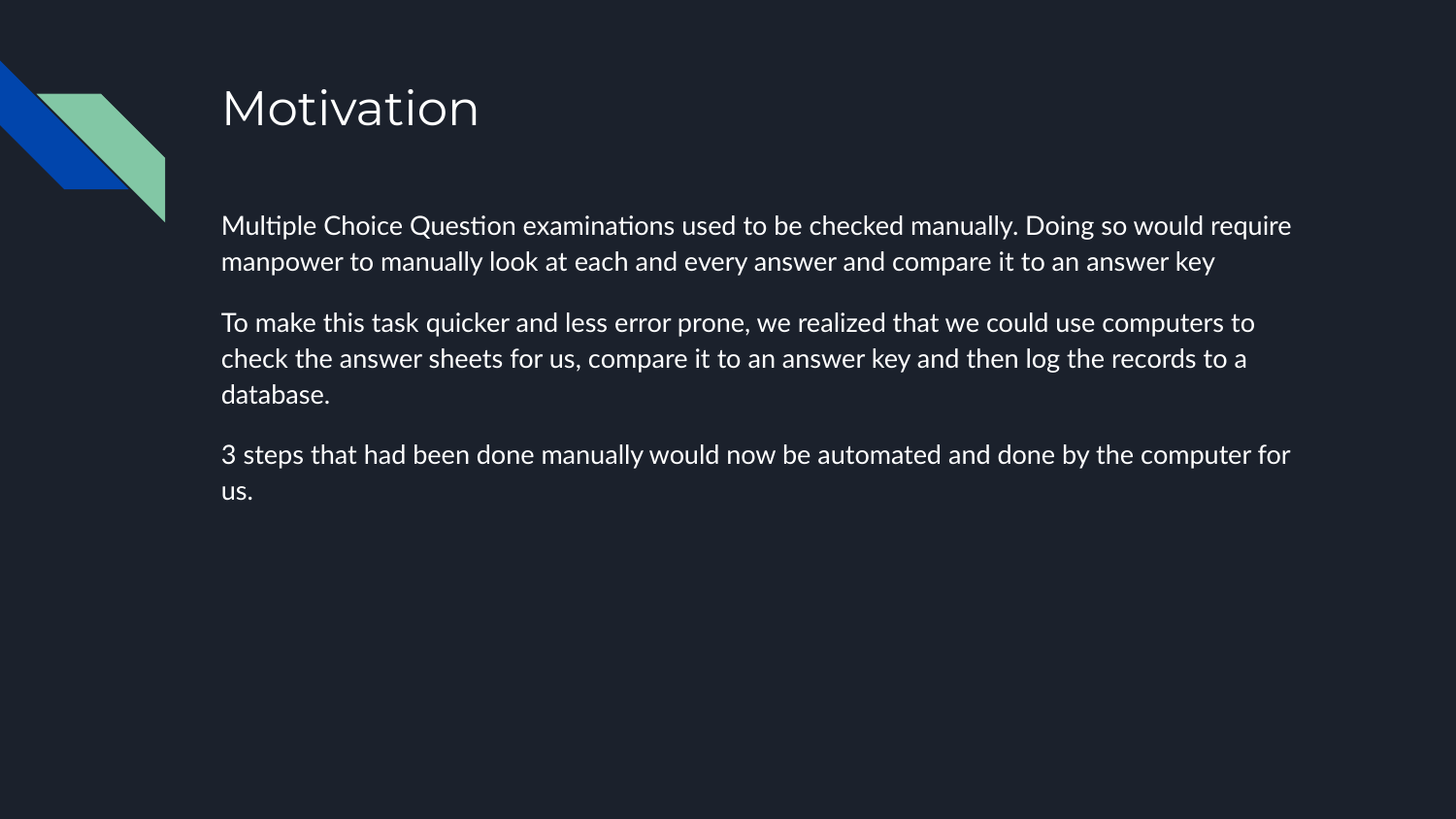

# Motivation
Multiple Choice Question examinations used to be checked manually. Doing so would require manpower to manually look at each and every answer and compare it to an answer key
To make this task quicker and less error prone, we realized that we could use computers to check the answer sheets for us, compare it to an answer key and then log the records to a database.
3 steps that had been done manually would now be automated and done by the computer for us.